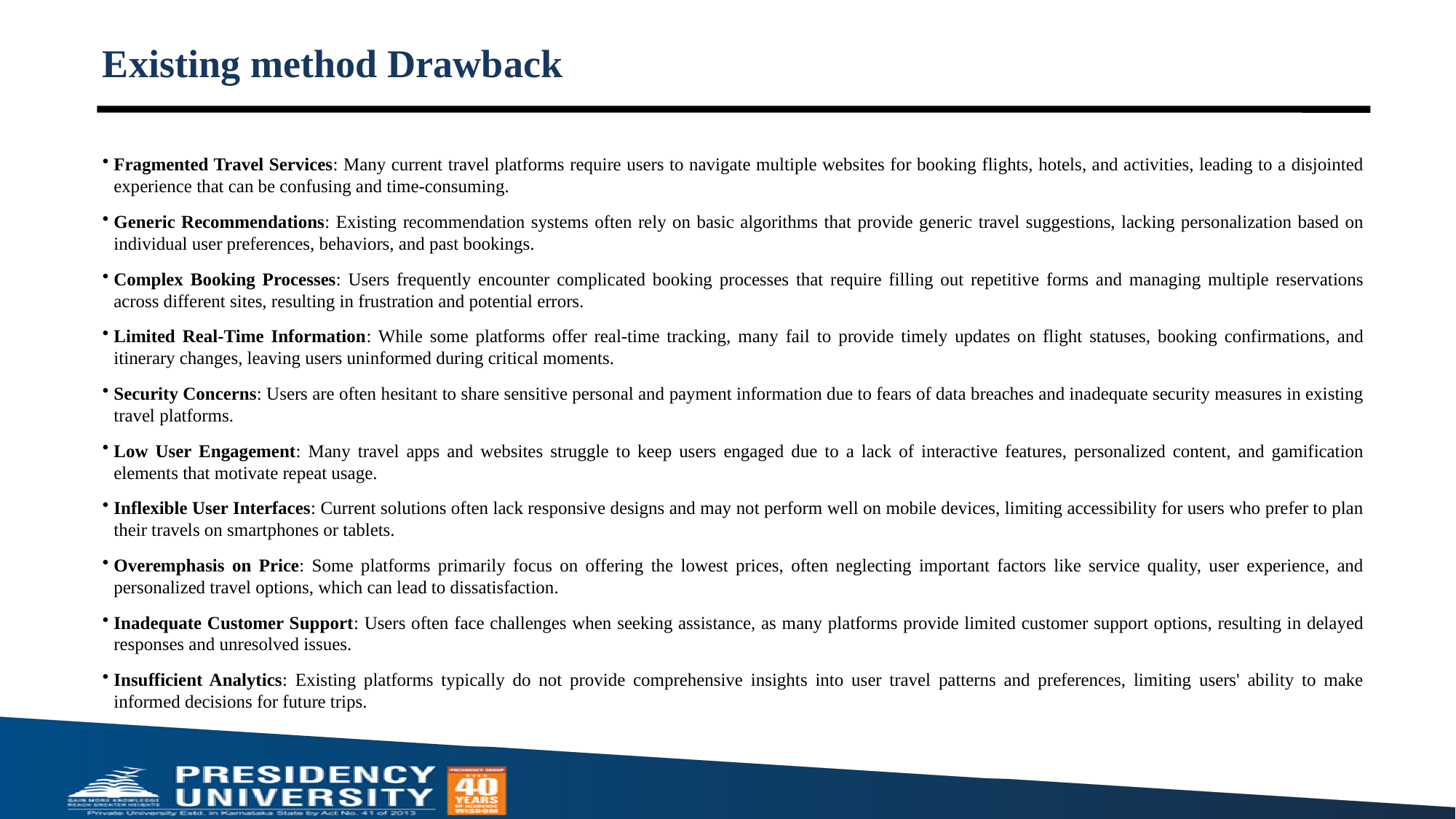

# Existing method Drawback
Fragmented Travel Services: Many current travel platforms require users to navigate multiple websites for booking flights, hotels, and activities, leading to a disjointed experience that can be confusing and time-consuming.
Generic Recommendations: Existing recommendation systems often rely on basic algorithms that provide generic travel suggestions, lacking personalization based on individual user preferences, behaviors, and past bookings.
Complex Booking Processes: Users frequently encounter complicated booking processes that require filling out repetitive forms and managing multiple reservations across different sites, resulting in frustration and potential errors.
Limited Real-Time Information: While some platforms offer real-time tracking, many fail to provide timely updates on flight statuses, booking confirmations, and itinerary changes, leaving users uninformed during critical moments.
Security Concerns: Users are often hesitant to share sensitive personal and payment information due to fears of data breaches and inadequate security measures in existing travel platforms.
Low User Engagement: Many travel apps and websites struggle to keep users engaged due to a lack of interactive features, personalized content, and gamification elements that motivate repeat usage.
Inflexible User Interfaces: Current solutions often lack responsive designs and may not perform well on mobile devices, limiting accessibility for users who prefer to plan their travels on smartphones or tablets.
Overemphasis on Price: Some platforms primarily focus on offering the lowest prices, often neglecting important factors like service quality, user experience, and personalized travel options, which can lead to dissatisfaction.
Inadequate Customer Support: Users often face challenges when seeking assistance, as many platforms provide limited customer support options, resulting in delayed responses and unresolved issues.
Insufficient Analytics: Existing platforms typically do not provide comprehensive insights into user travel patterns and preferences, limiting users' ability to make informed decisions for future trips.